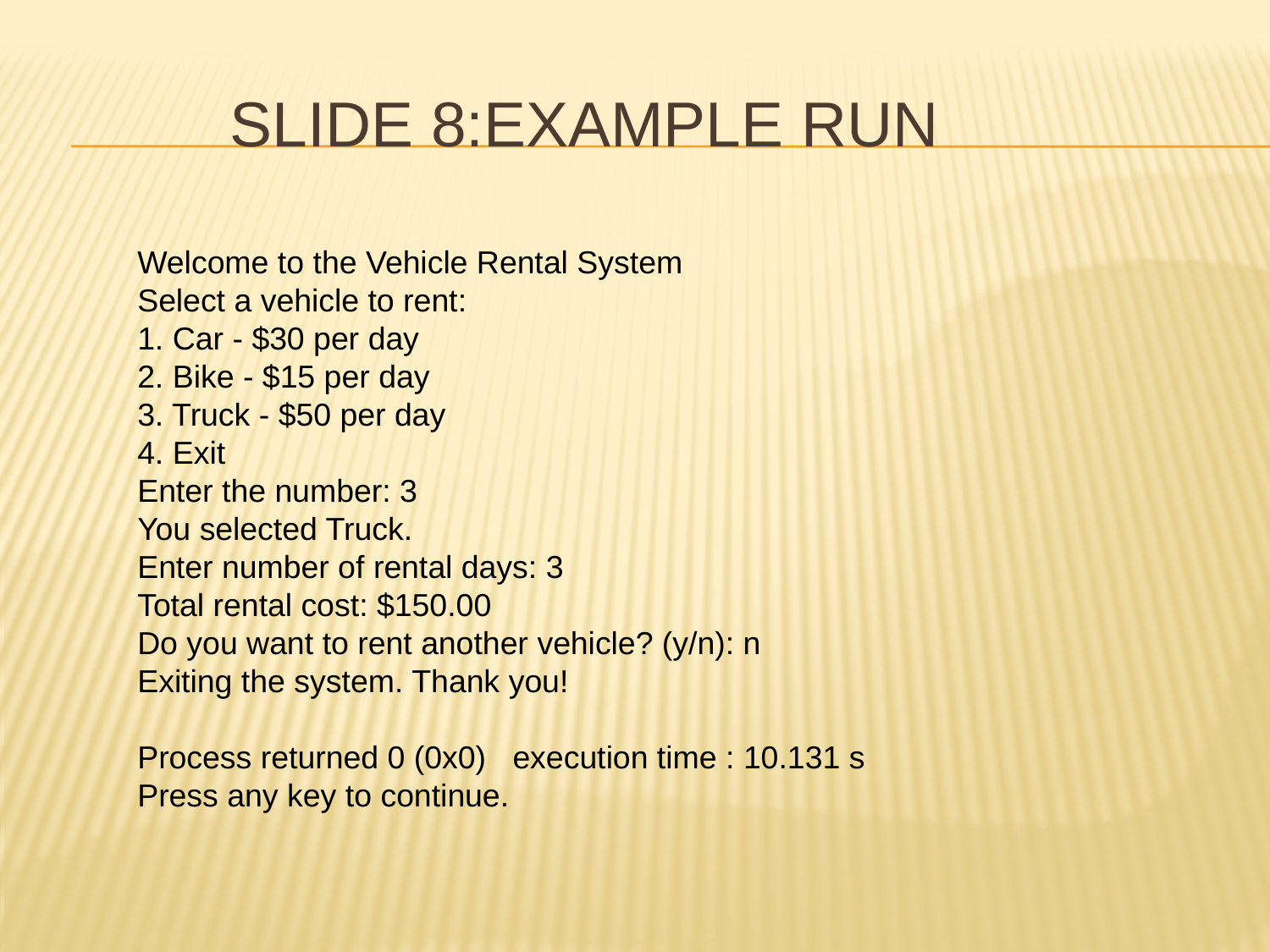

# Slide 8:example run
Welcome to the Vehicle Rental System
Select a vehicle to rent:
1. Car - $30 per day
2. Bike - $15 per day
3. Truck - $50 per day
4. Exit
Enter the number: 3
You selected Truck.
Enter number of rental days: 3
Total rental cost: $150.00
Do you want to rent another vehicle? (y/n): n
Exiting the system. Thank you!

Process returned 0 (0x0)   execution time : 10.131 s
Press any key to continue.